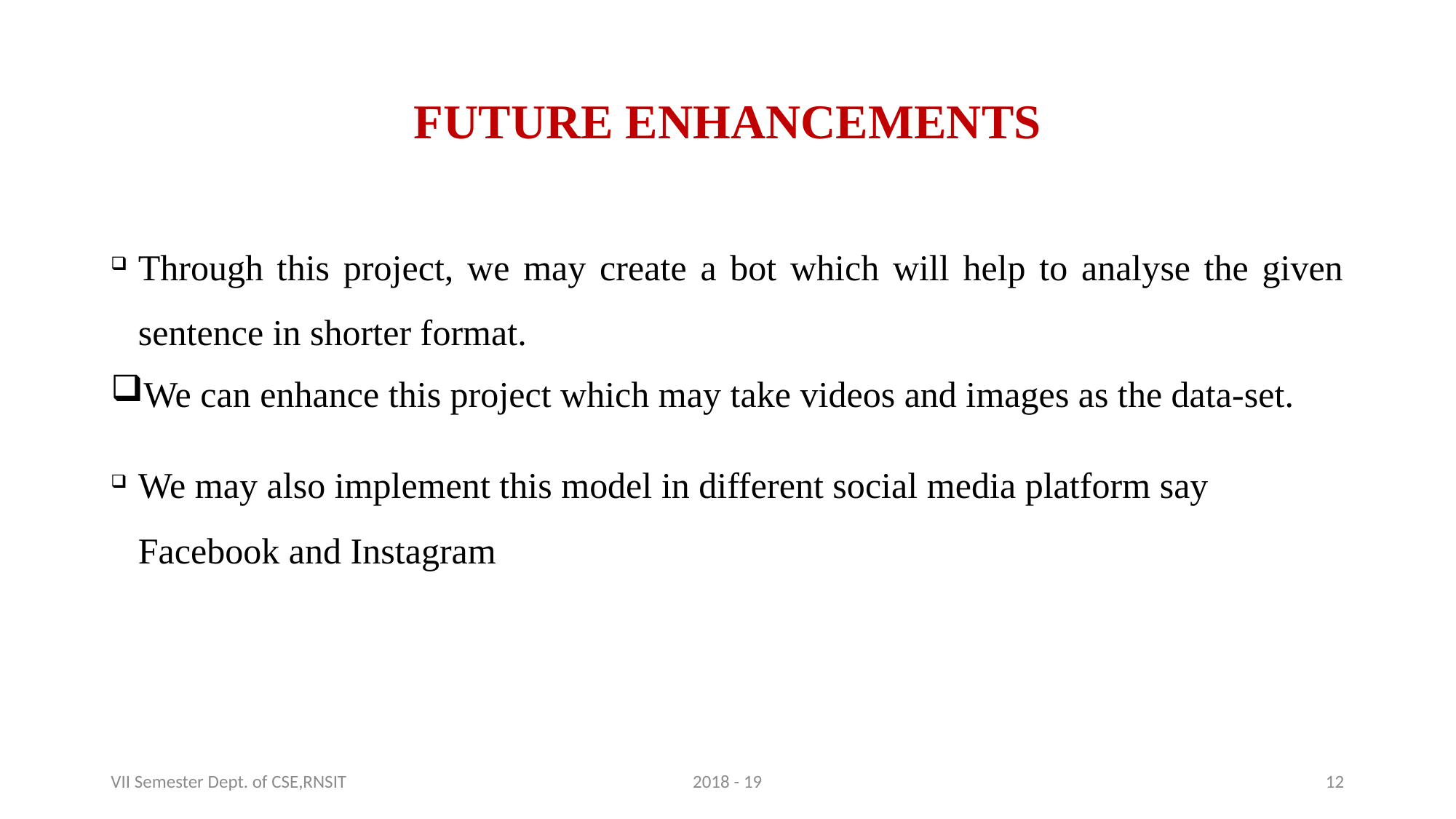

# FUTURE ENHANCEMENTS
Through this project, we may create a bot which will help to analyse the given sentence in shorter format.
We can enhance this project which may take videos and images as the data-set.
We may also implement this model in different social media platform say Facebook and Instagram
VII Semester Dept. of CSE,RNSIT
2018 - 19
12